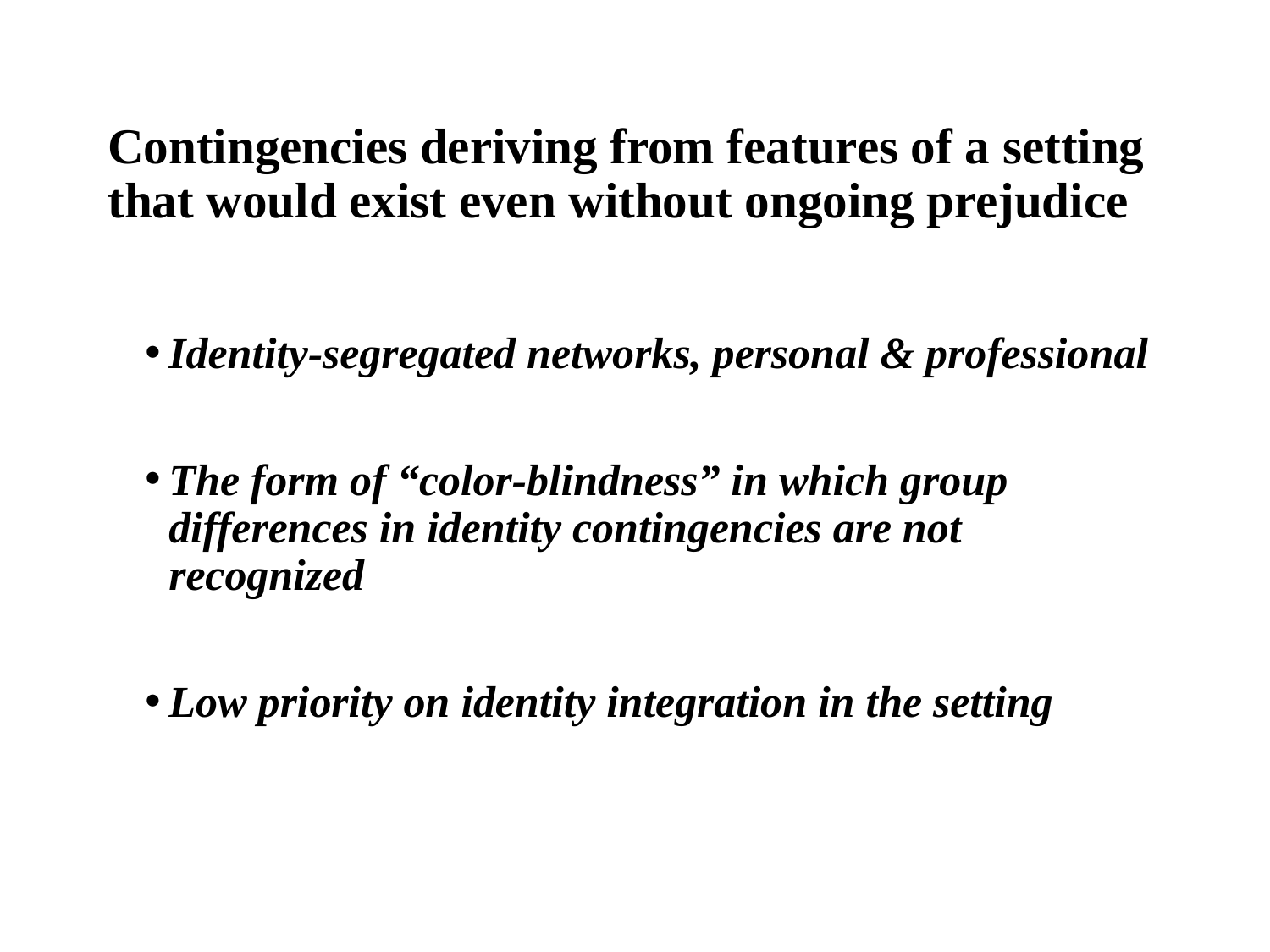

# Contingencies deriving from features of a setting that would exist even without ongoing prejudice

Identity-segregated networks, personal & professional

The form of “color-blindness” in which group differences in identity contingencies are not recognized

Low priority on identity integration in the setting